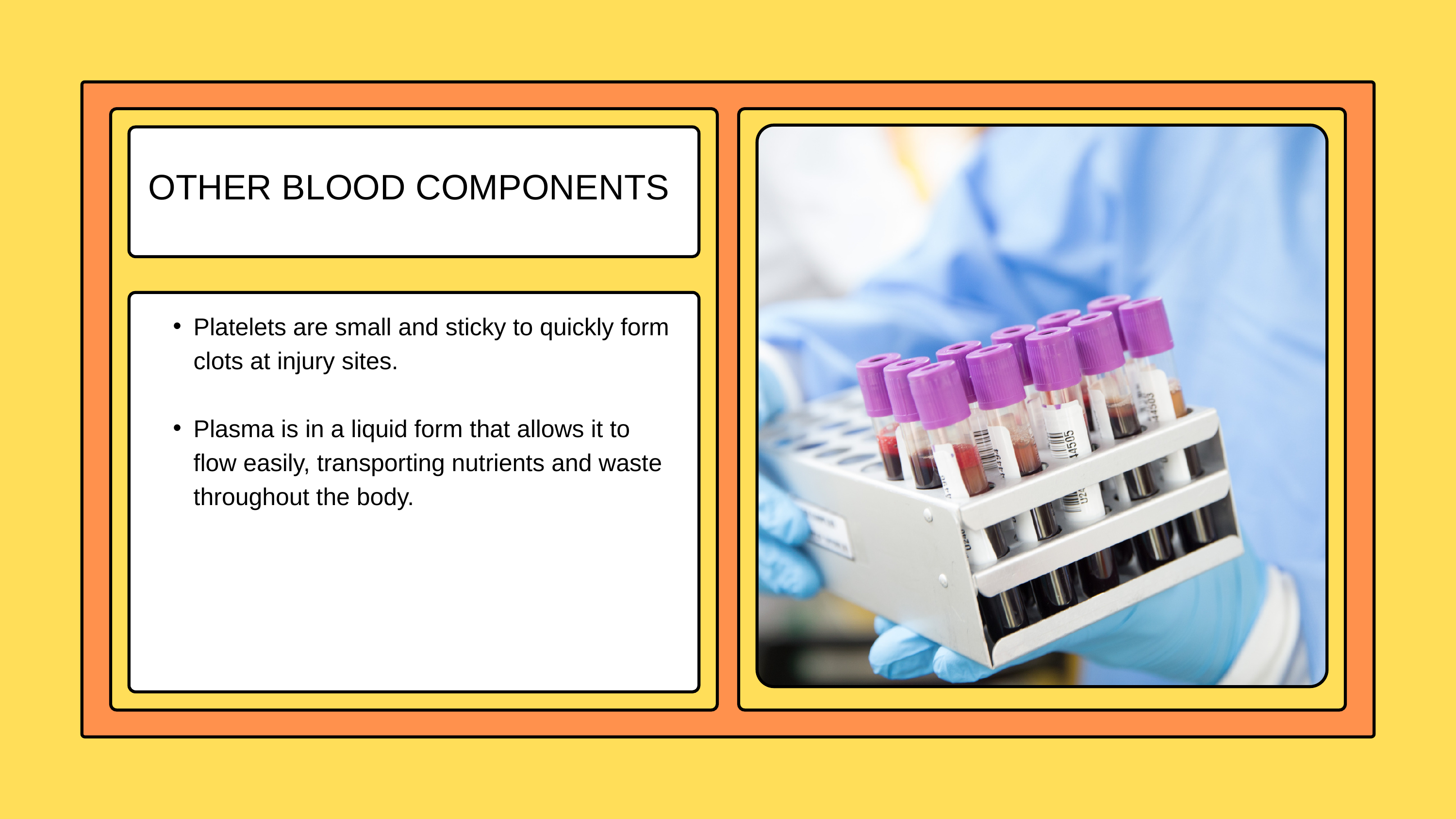

OTHER BLOOD COMPONENTS

Platelets are small and sticky to quickly form clots at injury sites.

Plasma is in a liquid form that allows it to flow easily, transporting nutrients and waste throughout the body.